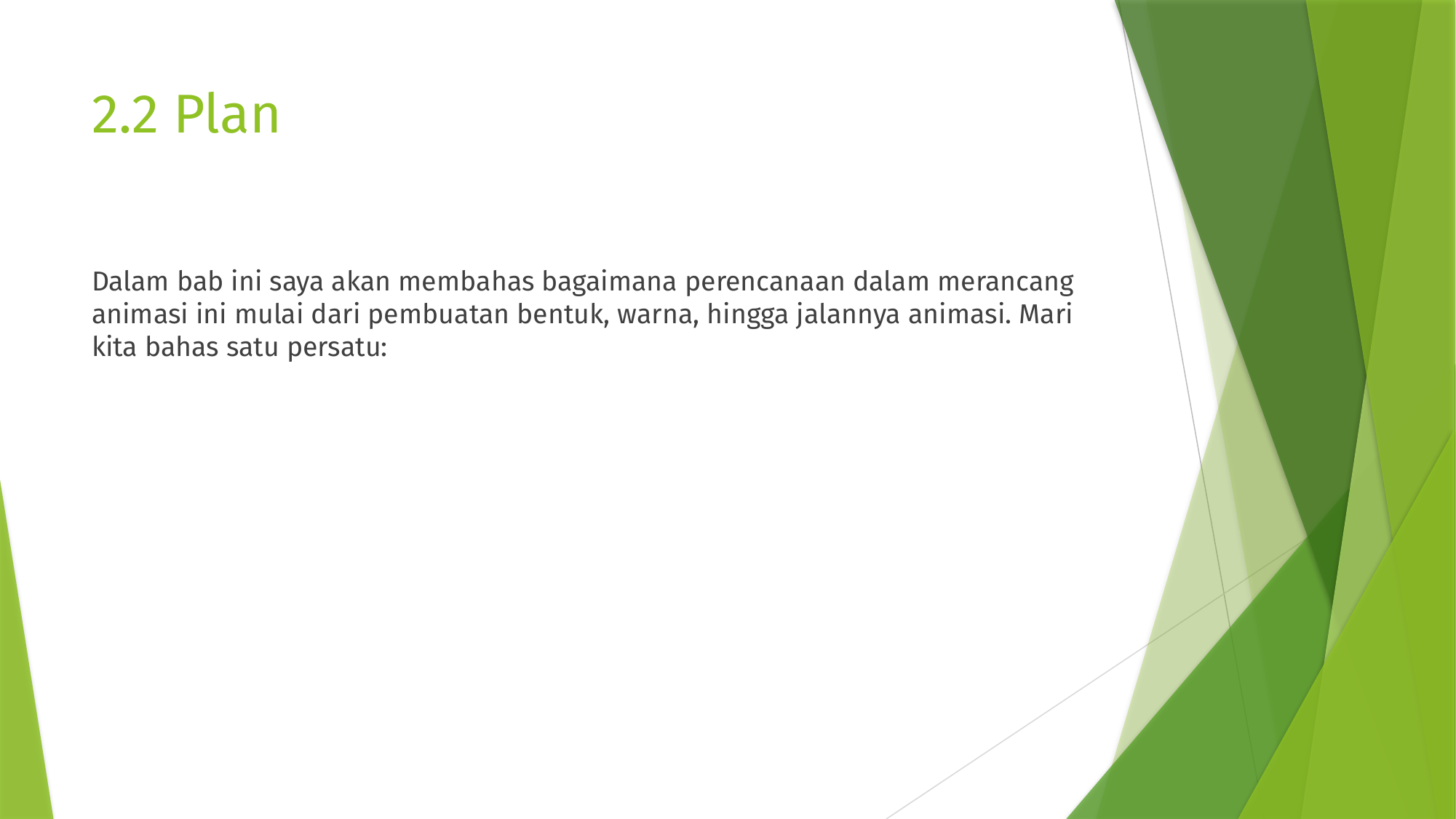

# 2.2 Plan
Dalam bab ini saya akan membahas bagaimana perencanaan dalam merancang animasi ini mulai dari pembuatan bentuk, warna, hingga jalannya animasi. Mari kita bahas satu persatu: